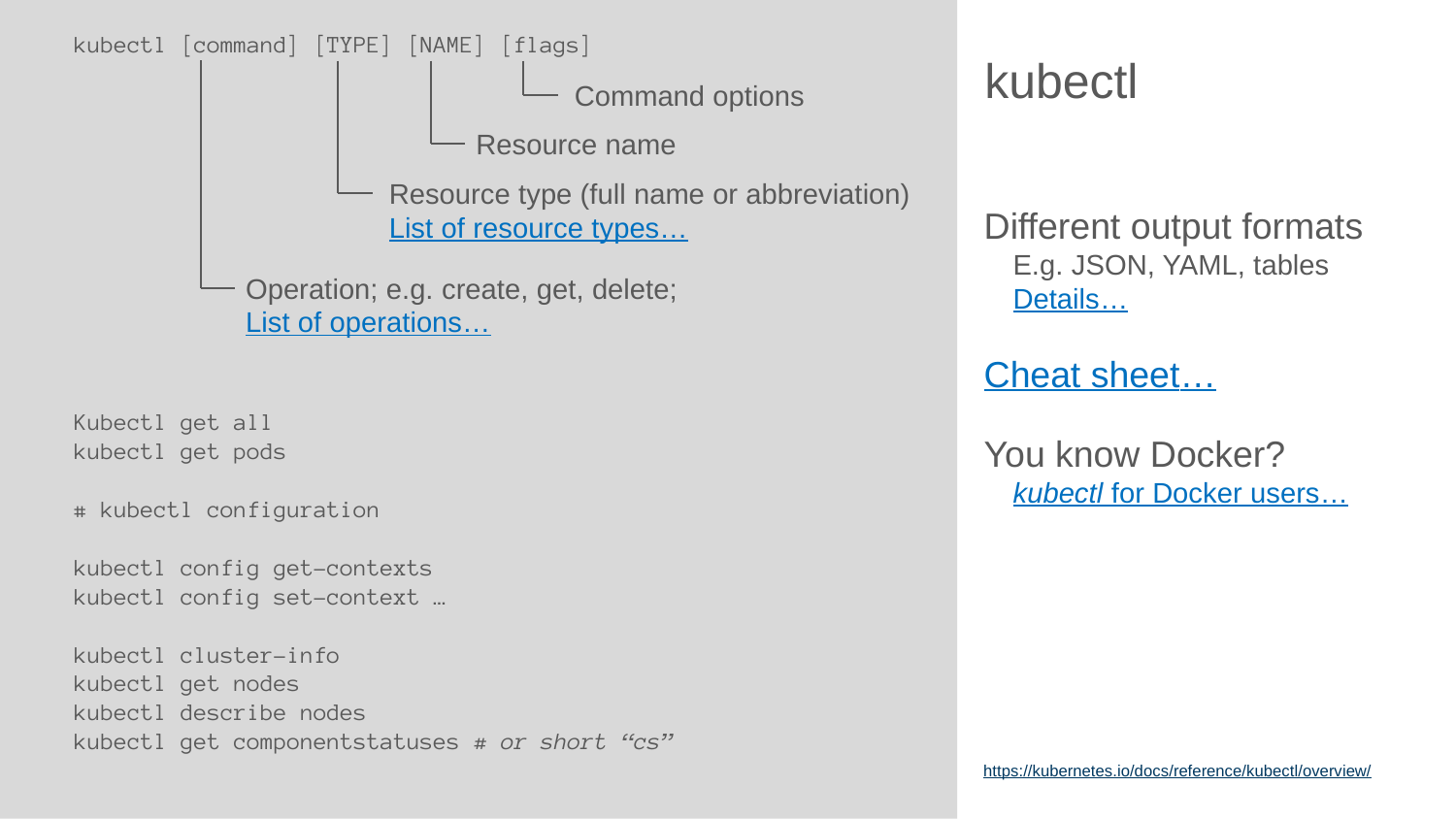

kubectl [command] [TYPE] [NAME] [flags]

Kubectl get all
kubectl get pods

# kubectl configuration

kubectl config get-contexts
kubectl config set-context …

kubectl cluster-info
kubectl get nodes
kubectl describe nodes
kubectl get componentstatuses # or short “cs”
# kubectl
Operation; e.g. create, get, delete;
List of operations…
Resource name
Resource type (full name or abbreviation)
List of resource types…
Command options

Different output formats
E.g. JSON, YAML, tables
Details…
Cheat sheet…
You know Docker?
kubectl for Docker users…
https://kubernetes.io/docs/reference/kubectl/overview/